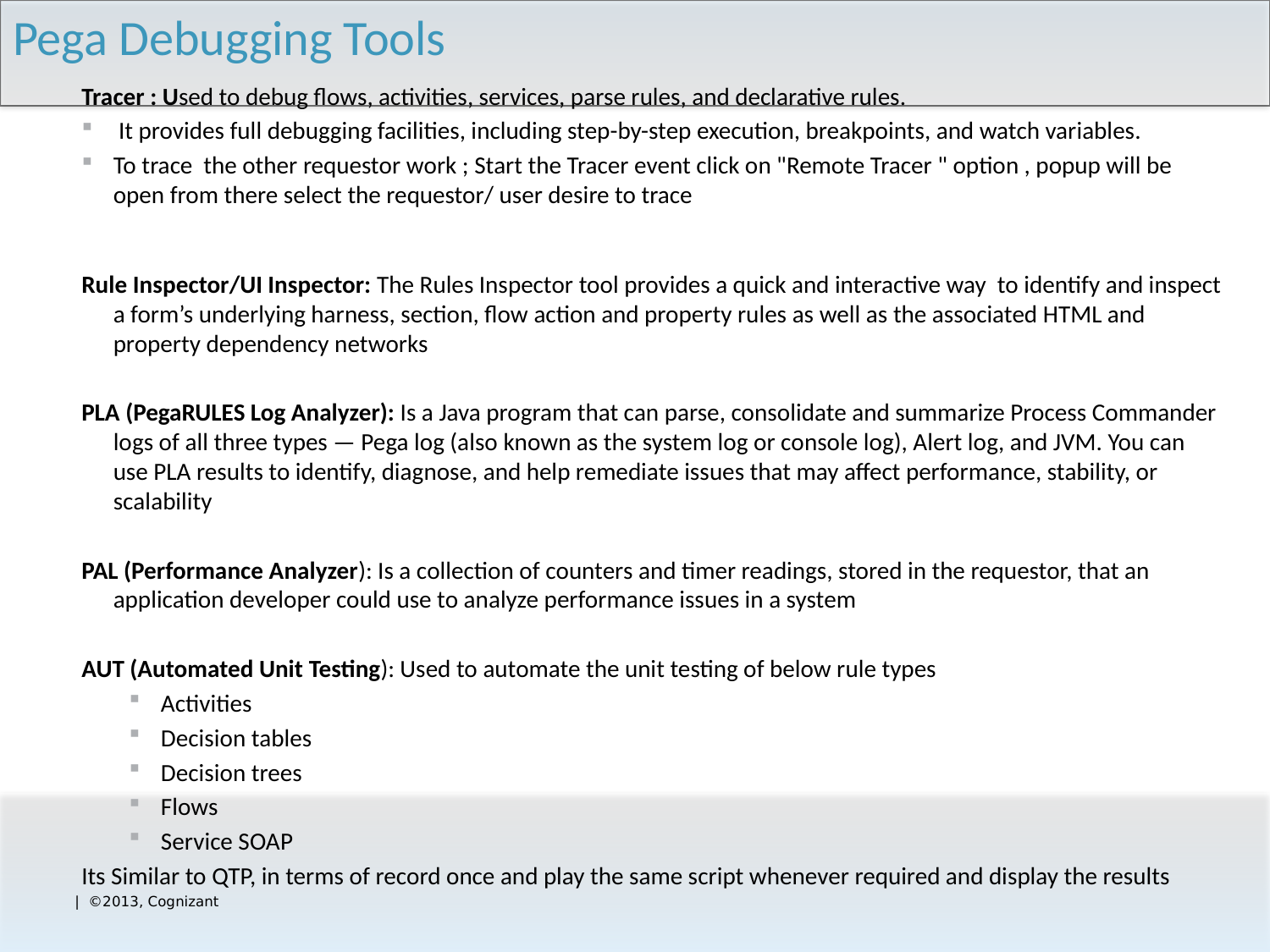

# Pega Debugging Tools
Tracer : Used to debug flows, activities, services, parse rules, and declarative rules.
 It provides full debugging facilities, including step-by-step execution, breakpoints, and watch variables.
To trace  the other requestor work ; Start the Tracer event click on "Remote Tracer " option , popup will be open from there select the requestor/ user desire to trace

Rule Inspector/UI Inspector: The Rules Inspector tool provides a quick and interactive way  to identify and inspect a form’s underlying harness, section, flow action and property rules as well as the associated HTML and property dependency networks

PLA (PegaRULES Log Analyzer): Is a Java program that can parse, consolidate and summarize Process Commander logs of all three types — Pega log (also known as the system log or console log), Alert log, and JVM. You can use PLA results to identify, diagnose, and help remediate issues that may affect performance, stability, or scalability

PAL (Performance Analyzer): Is a collection of counters and timer readings, stored in the requestor, that an application developer could use to analyze performance issues in a system

AUT (Automated Unit Testing): Used to automate the unit testing of below rule types
Activities
Decision tables
Decision trees
Flows
Service SOAP
Its Similar to QTP, in terms of record once and play the same script whenever required and display the results